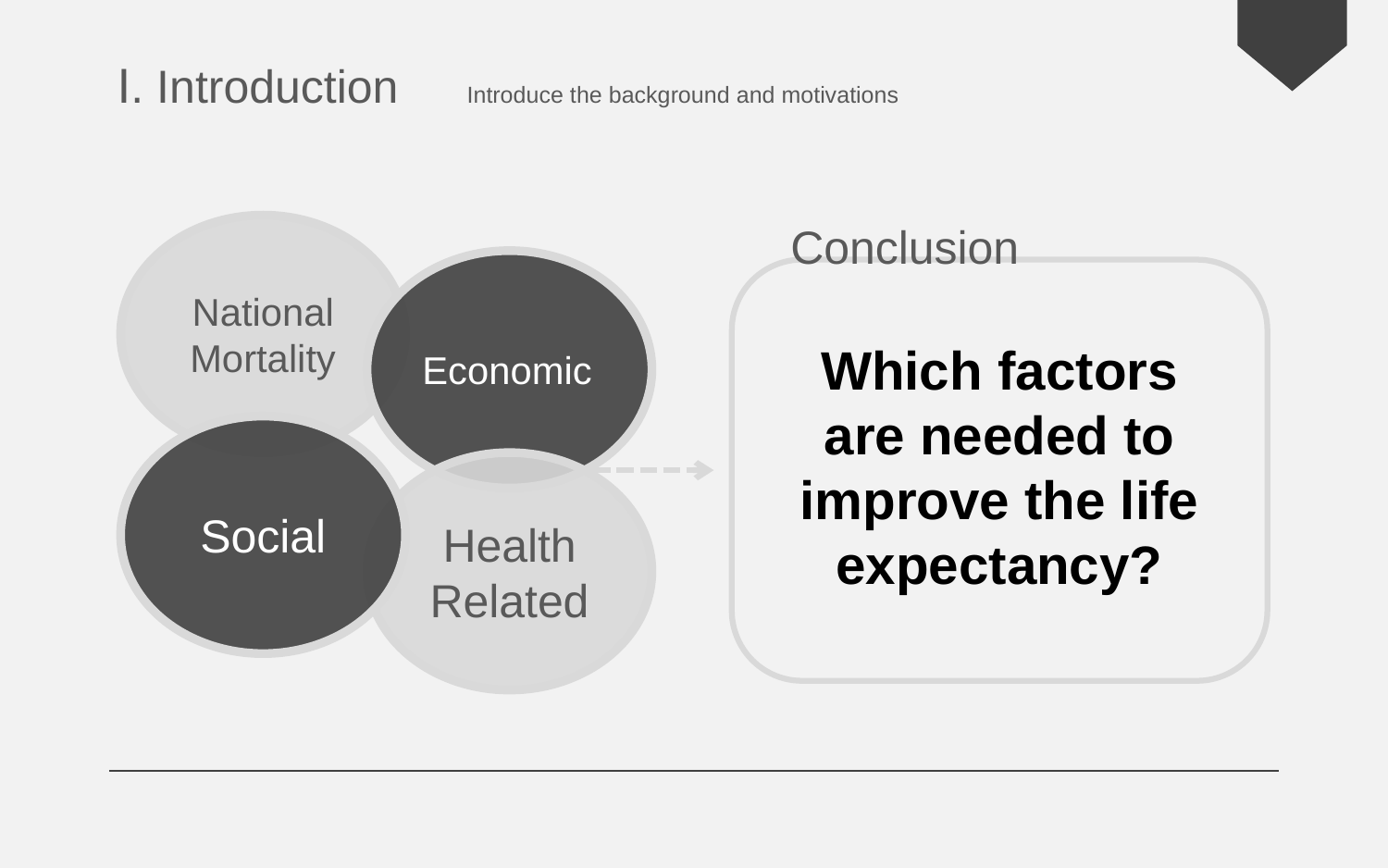

Ⅰ. Introduction　Introduce the background and motivations
Conclusion
National
Mortality
Economic

Which factors are needed to improve the life expectancy?
Social
Health
Related